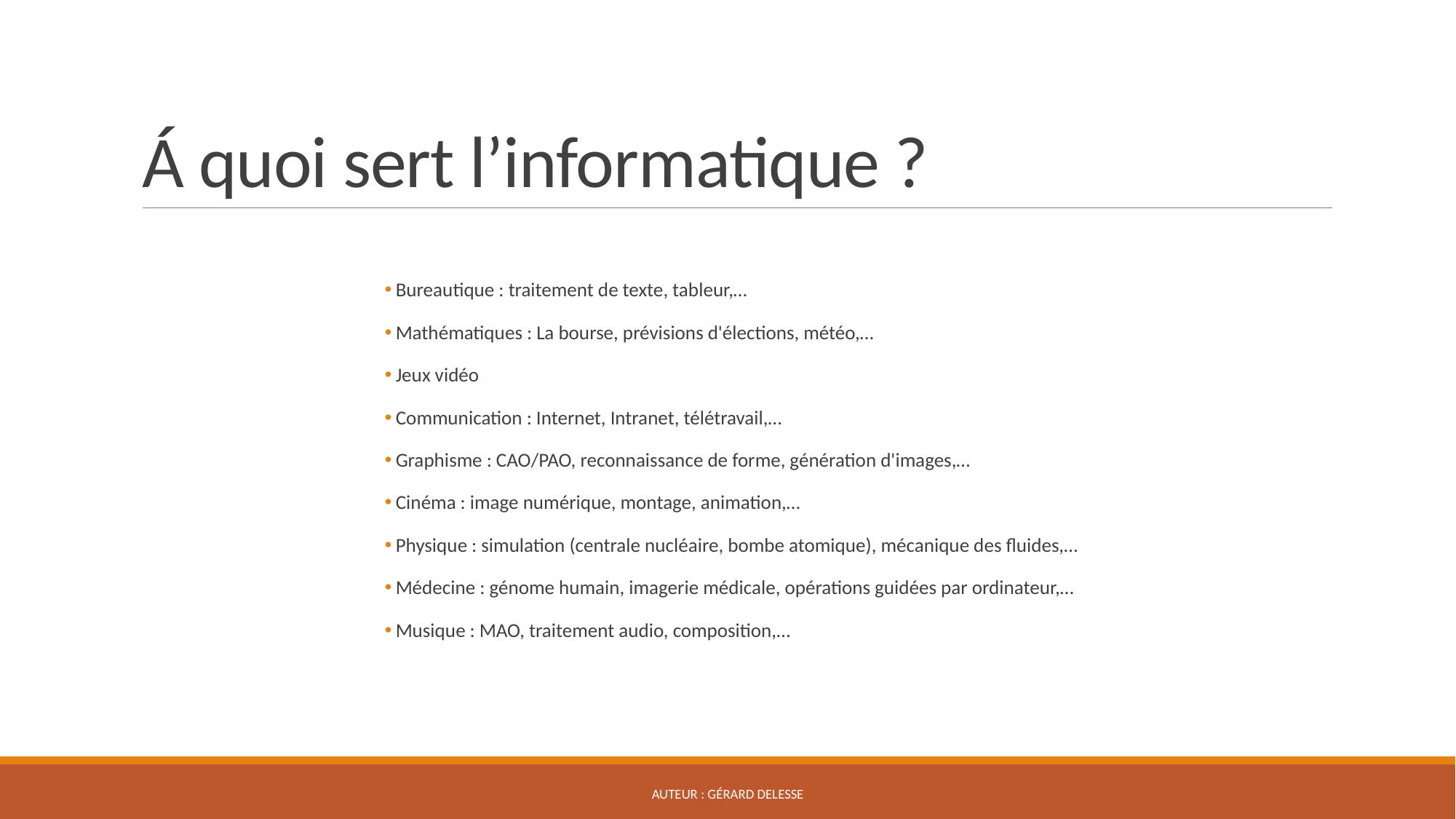

# Á quoi sert l’informatique ?
Bureautique : traitement de texte, tableur,…
Mathématiques : La bourse, prévisions d'élections, météo,…
Jeux vidéo
Communication : Internet, Intranet, télétravail,…
Graphisme : CAO/PAO, reconnaissance de forme, génération d'images,…
Cinéma : image numérique, montage, animation,…
Physique : simulation (centrale nucléaire, bombe atomique), mécanique des fluides,…
Médecine : génome humain, imagerie médicale, opérations guidées par ordinateur,…
Musique : MAO, traitement audio, composition,…
Auteur : Gérard delesse